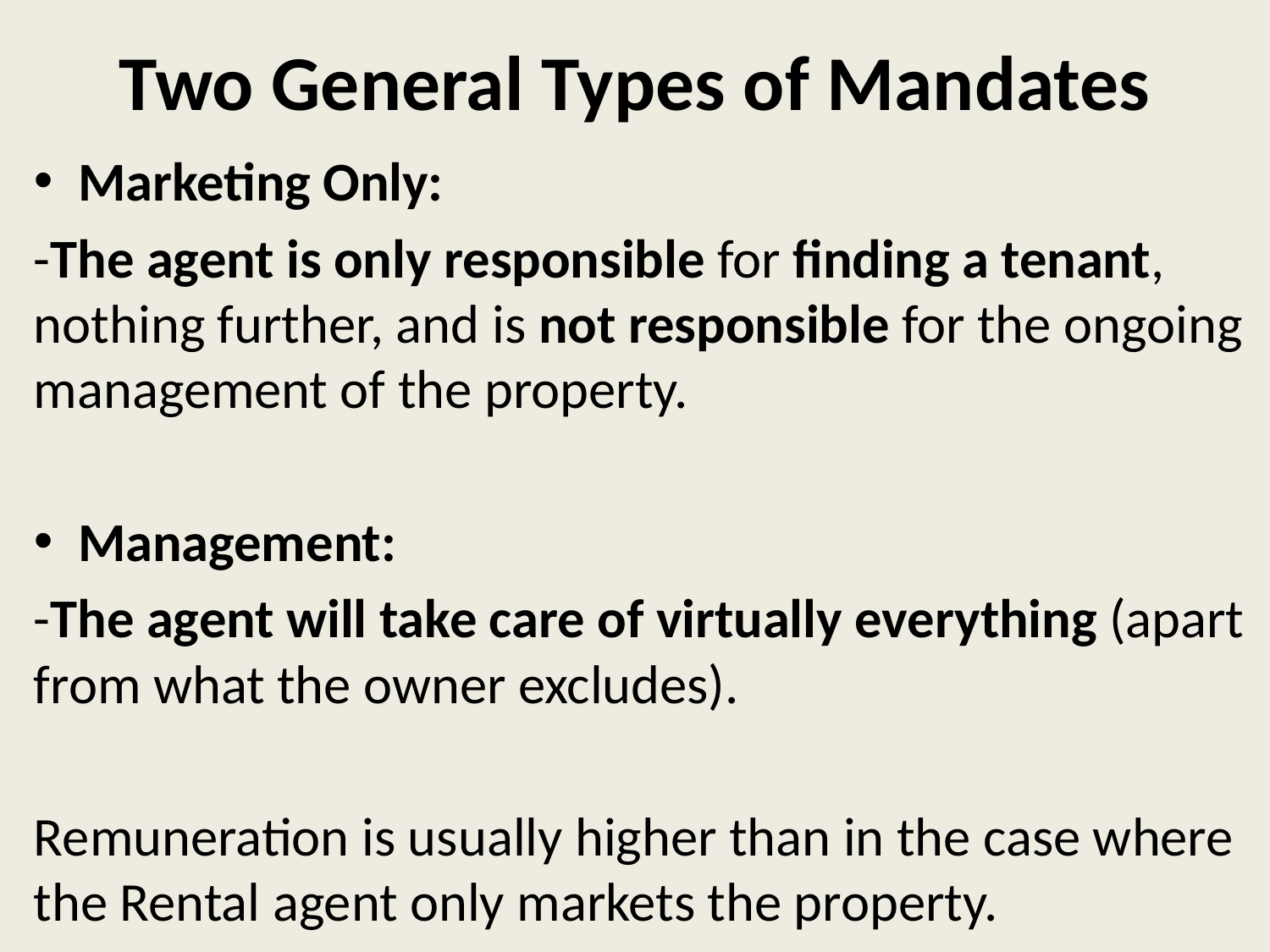

# Two General Types of Mandates
Marketing Only:
-The agent is only responsible for finding a tenant, nothing further, and is not responsible for the ongoing management of the property.

Management:
-The agent will take care of virtually everything (apart from what the owner excludes).

Remuneration is usually higher than in the case where the Rental agent only markets the property.